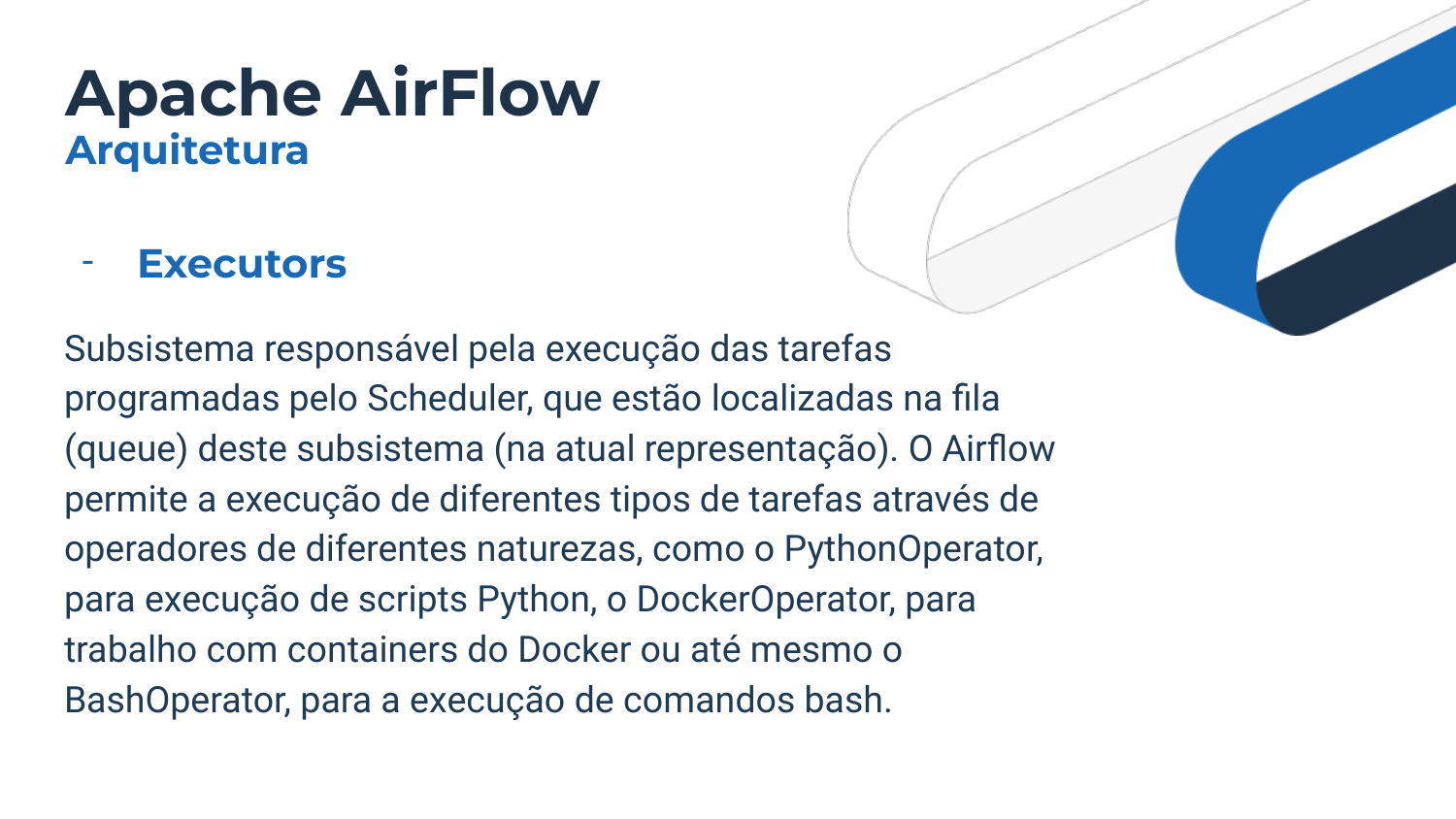

# Apache AirFlow
Arquitetura
Executors
Subsistema responsável pela execução das tarefas programadas pelo Scheduler, que estão localizadas na fila (queue) deste subsistema (na atual representação). O Airflow permite a execução de diferentes tipos de tarefas através de operadores de diferentes naturezas, como o PythonOperator, para execução de scripts Python, o DockerOperator, para trabalho com containers do Docker ou até mesmo o BashOperator, para a execução de comandos bash.